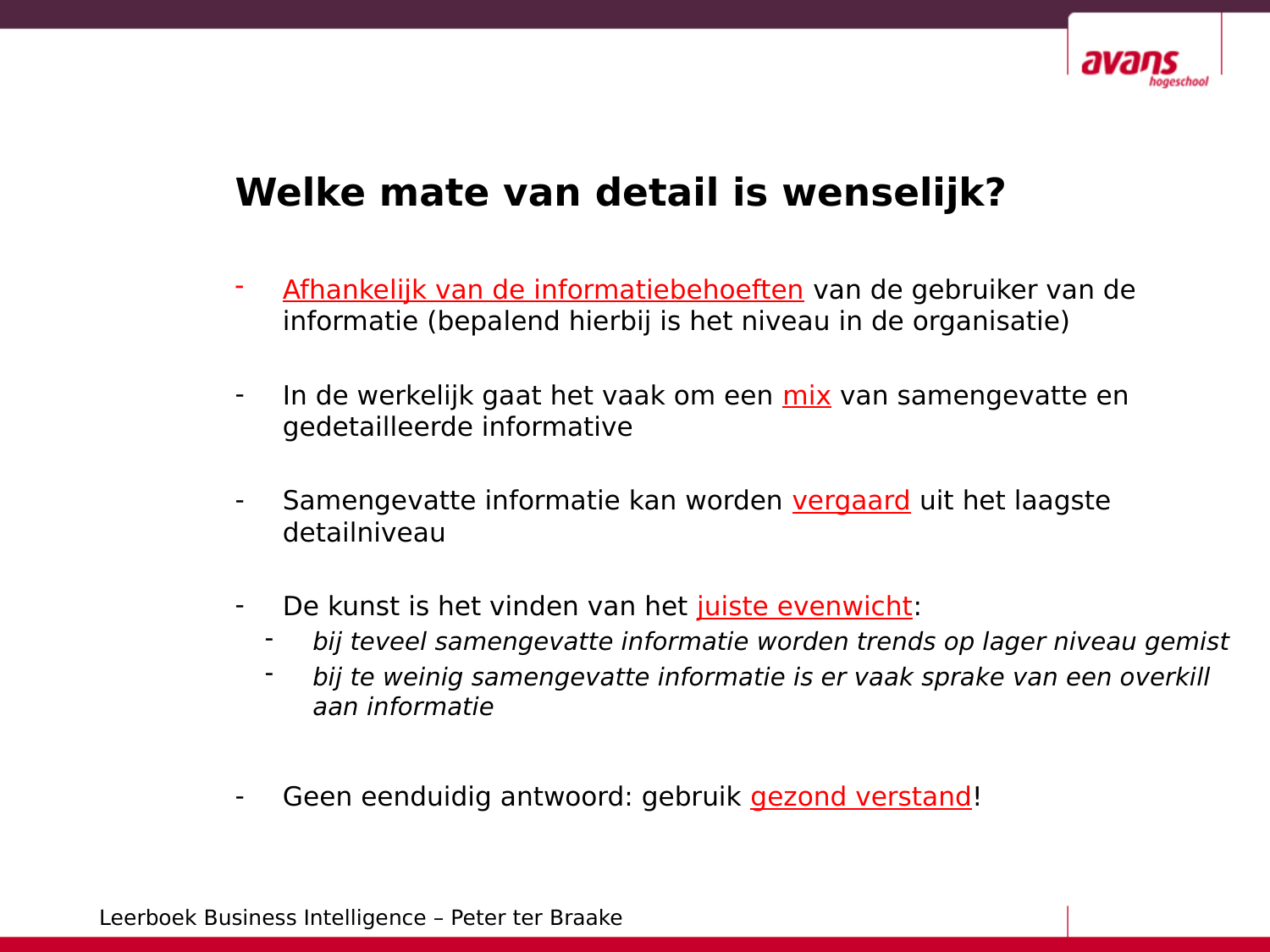

# Welke mate van detail is wenselijk?
Afhankelijk van de informatiebehoeften van de gebruiker van de informatie (bepalend hierbij is het niveau in de organisatie)

In de werkelijk gaat het vaak om een mix van samengevatte en gedetailleerde informative

Samengevatte informatie kan worden vergaard uit het laagste detailniveau

De kunst is het vinden van het juiste evenwicht:
bij teveel samengevatte informatie worden trends op lager niveau gemist
bij te weinig samengevatte informatie is er vaak sprake van een overkill aan informatie

Geen eenduidig antwoord: gebruik gezond verstand!
20